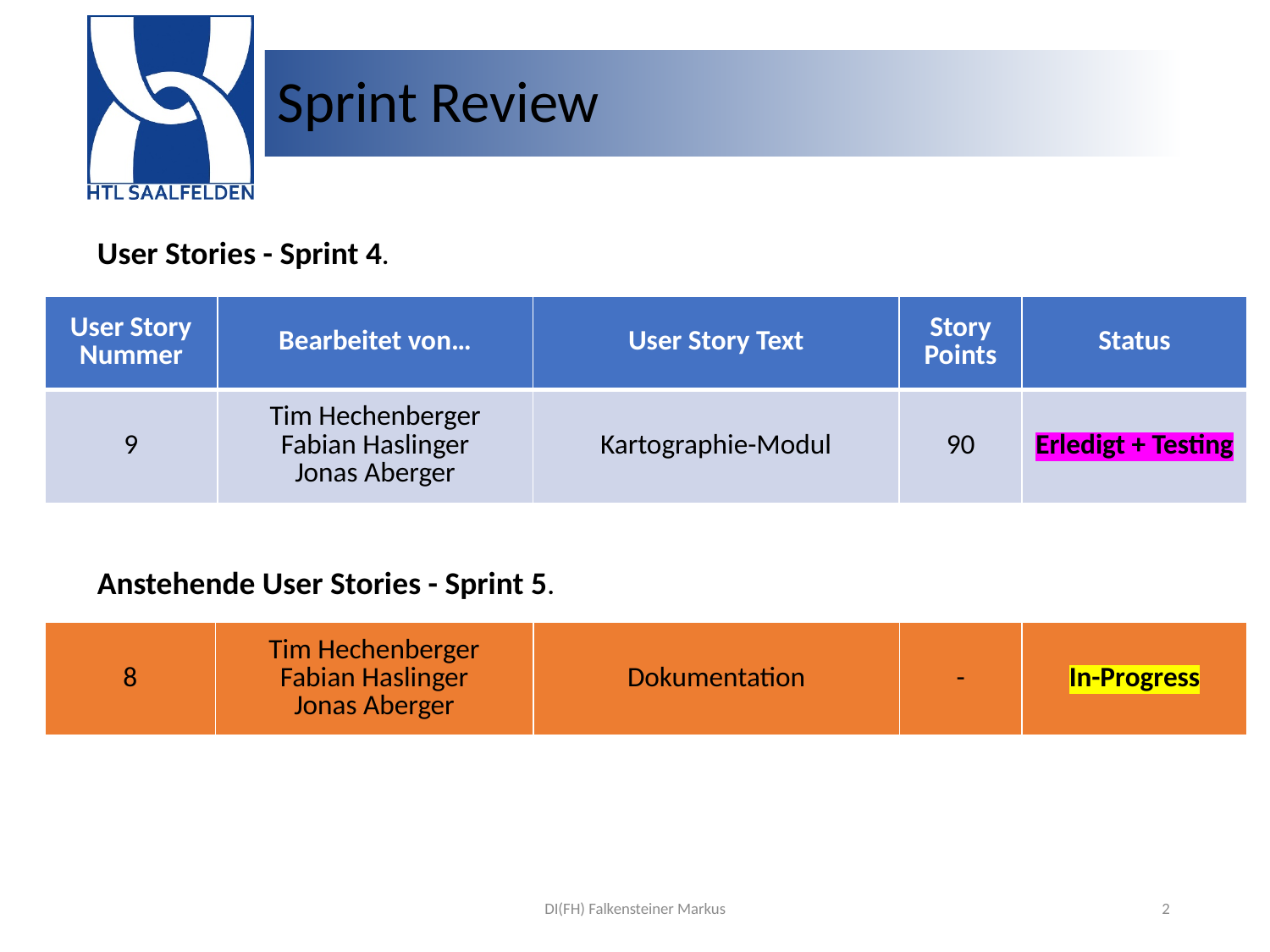

# Sprint Review
User Stories - Sprint 4.
| User Story Nummer | Bearbeitet von… | User Story Text | Story Points | Status |
| --- | --- | --- | --- | --- |
| 9 | Tim Hechenberger Fabian Haslinger Jonas Aberger | Kartographie-Modul | 90 | Erledigt + Testing |
Anstehende User Stories - Sprint 5.
| 8 | Tim Hechenberger Fabian Haslinger Jonas Aberger | Dokumentation | - | In-Progress |
| --- | --- | --- | --- | --- |
DI(FH) Falkensteiner Markus
2